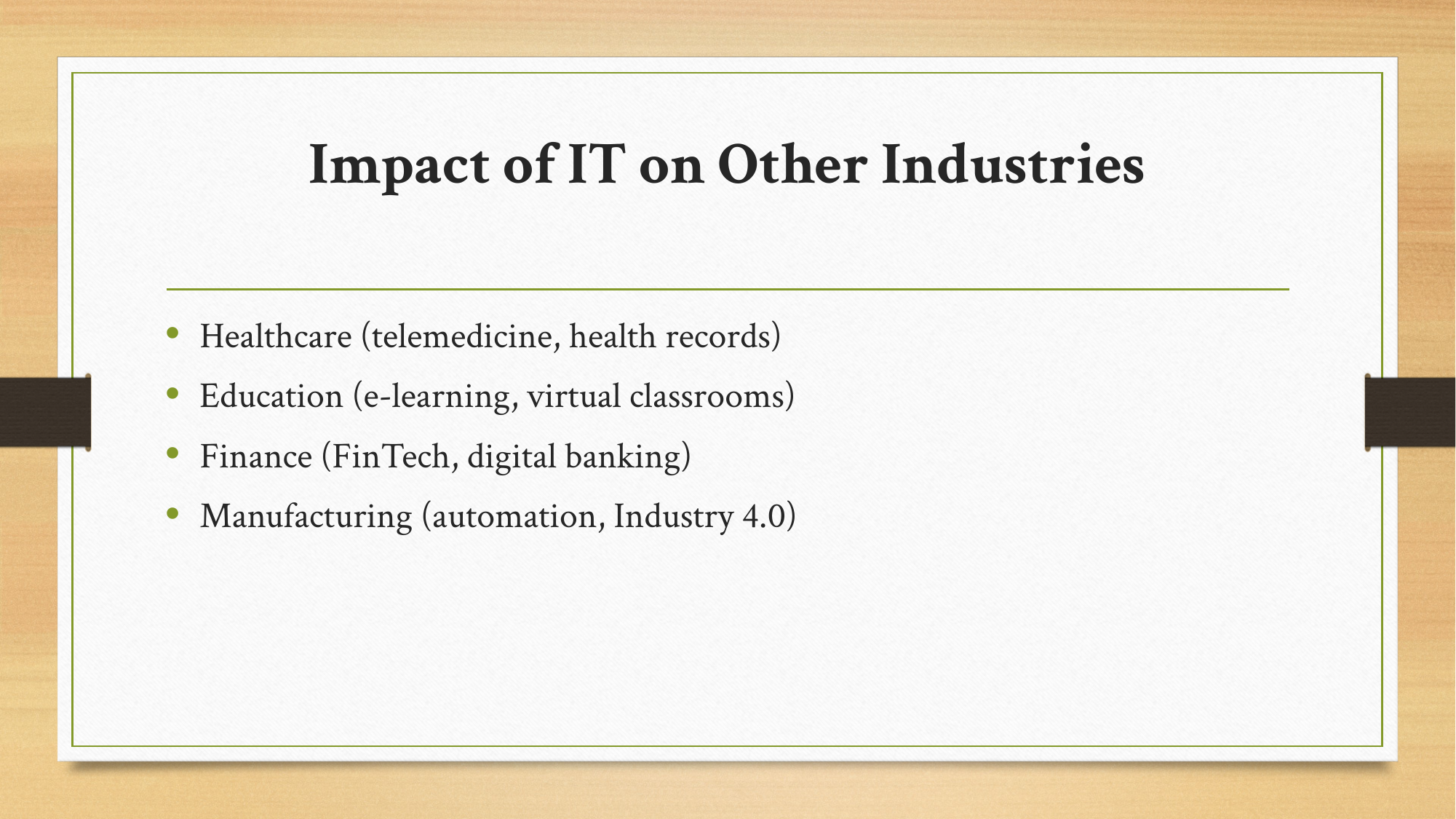

# Impact of IT on Other Industries
Healthcare (telemedicine, health records)
Education (e-learning, virtual classrooms)
Finance (FinTech, digital banking)
Manufacturing (automation, Industry 4.0)